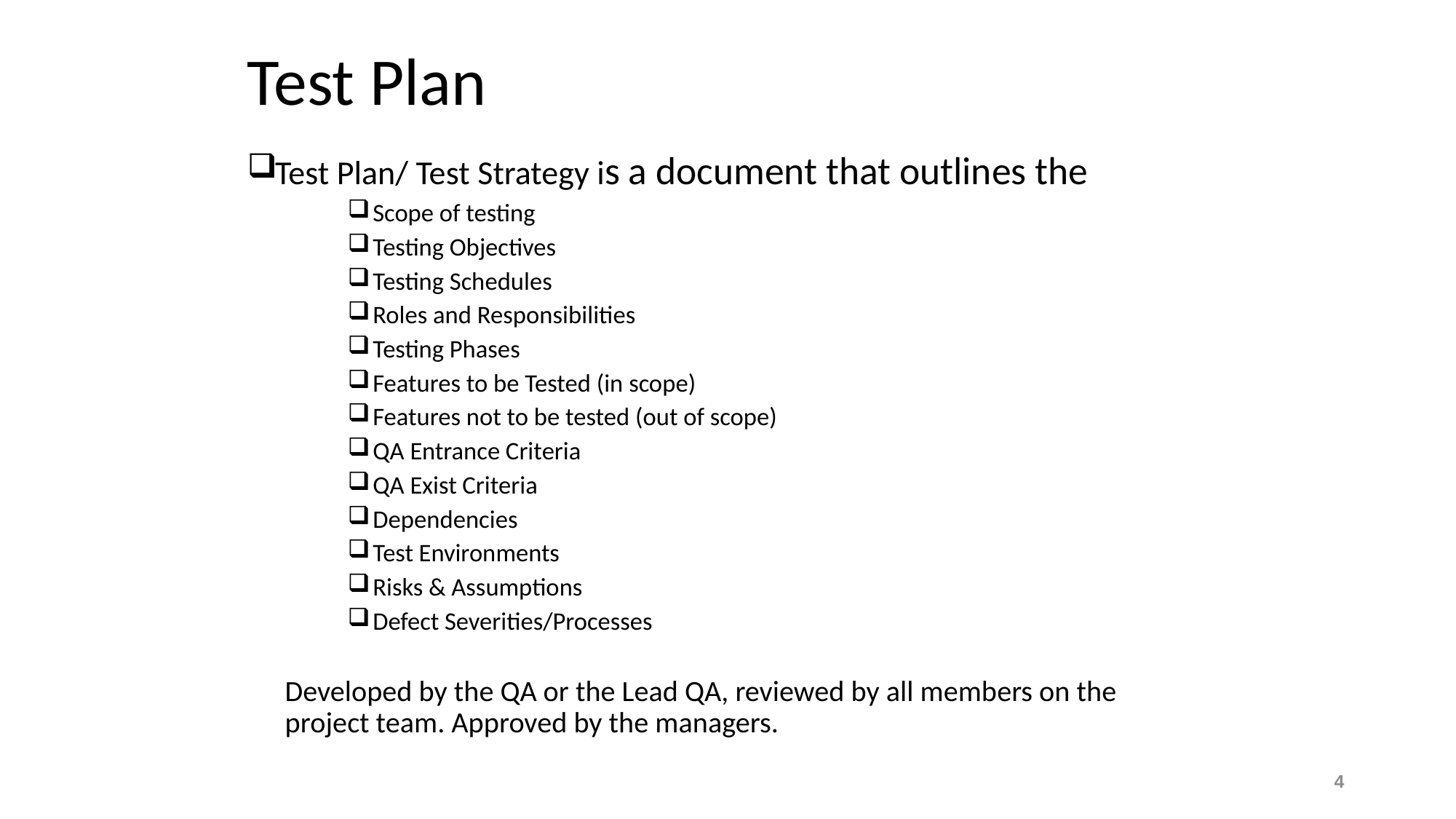

# Test Plan
Test Plan/ Test Strategy is a document that outlines the
Scope of testing
Testing Objectives
Testing Schedules
Roles and Responsibilities
Testing Phases
Features to be Tested (in scope)
Features not to be tested (out of scope)
QA Entrance Criteria
QA Exist Criteria
Dependencies
Test Environments
Risks & Assumptions
Defect Severities/Processes

Developed by the QA or the Lead QA, reviewed by all members on the project team. Approved by the managers.

4